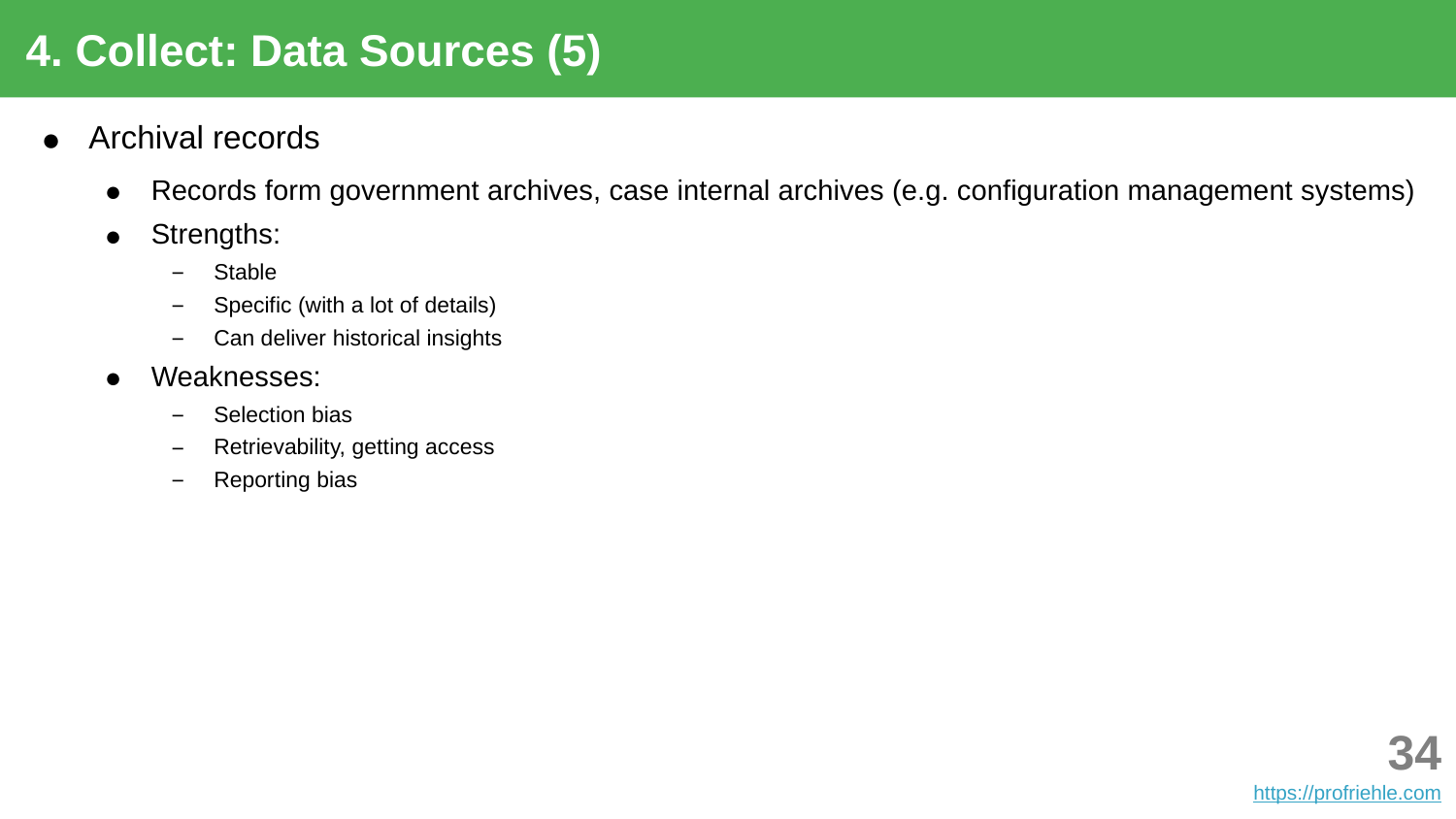

4. Collect: Data Sources (5)
Archival records
Records form government archives, case internal archives (e.g. configuration management systems)
Strengths:
Stable
Specific (with a lot of details)
Can deliver historical insights
Weaknesses:
Selection bias
Retrievability, getting access
Reporting bias
34
https://profriehle.com